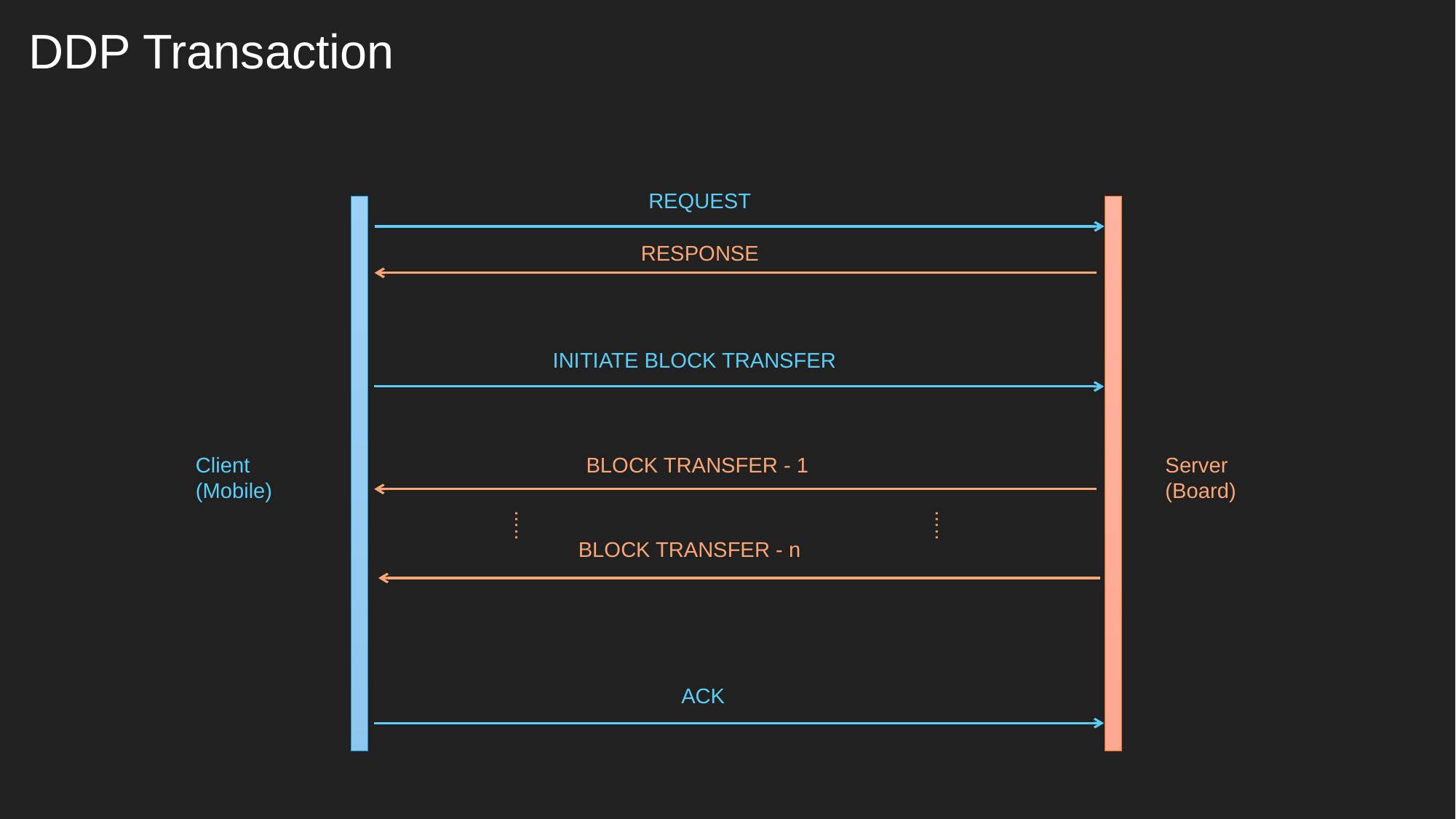

DDP Transaction
REQUEST

RESPONSE
INITIATE BLOCK TRANSFER
BLOCK TRANSFER - 1
.....
.....
BLOCK TRANSFER - n
ACK
Client
(Mobile)
Server
(Board)